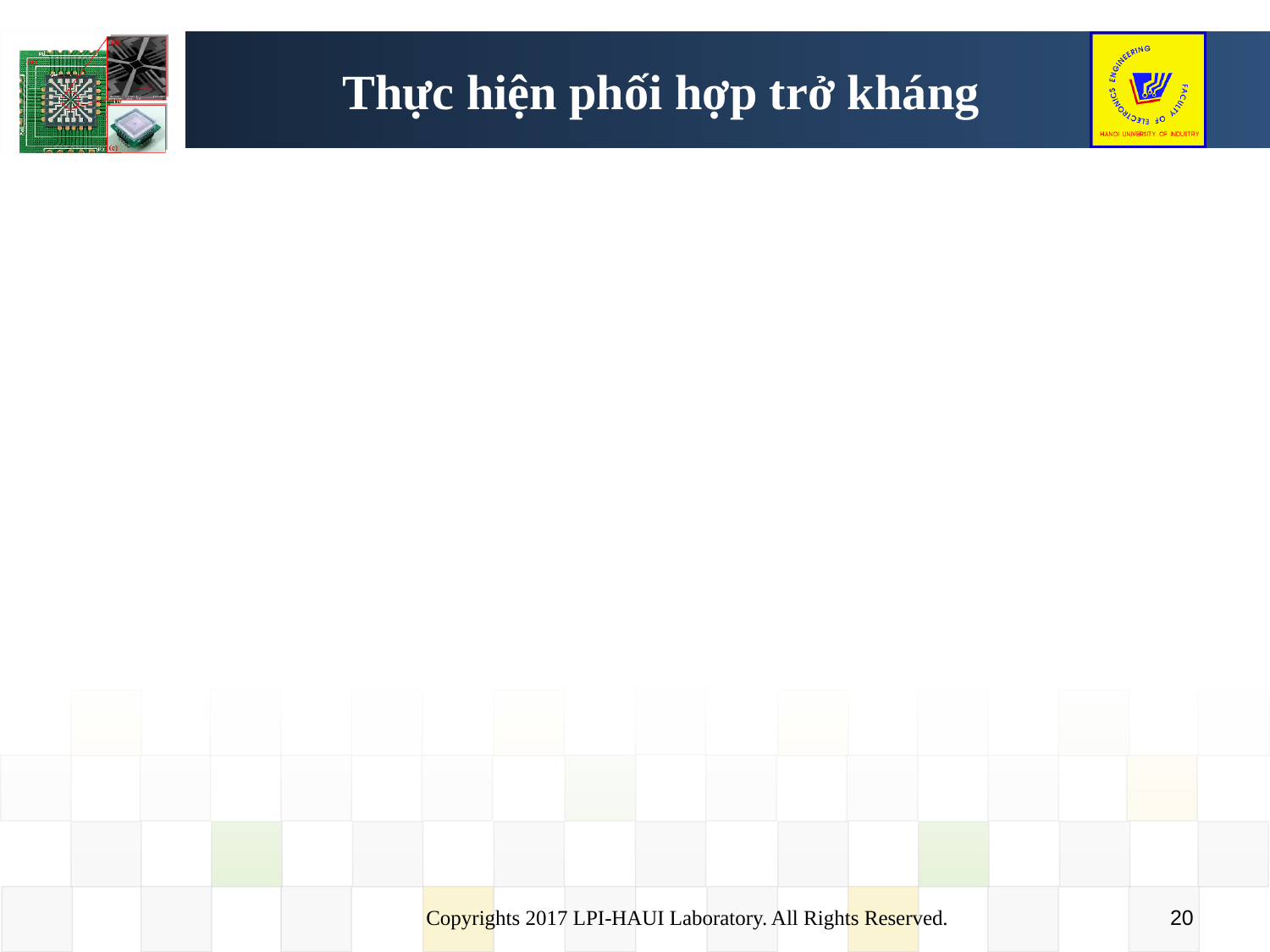

# Thực hiện phối hợp trở kháng

Copyrights 2017 LPI-HAUI Laboratory. All Rights Reserved.
20